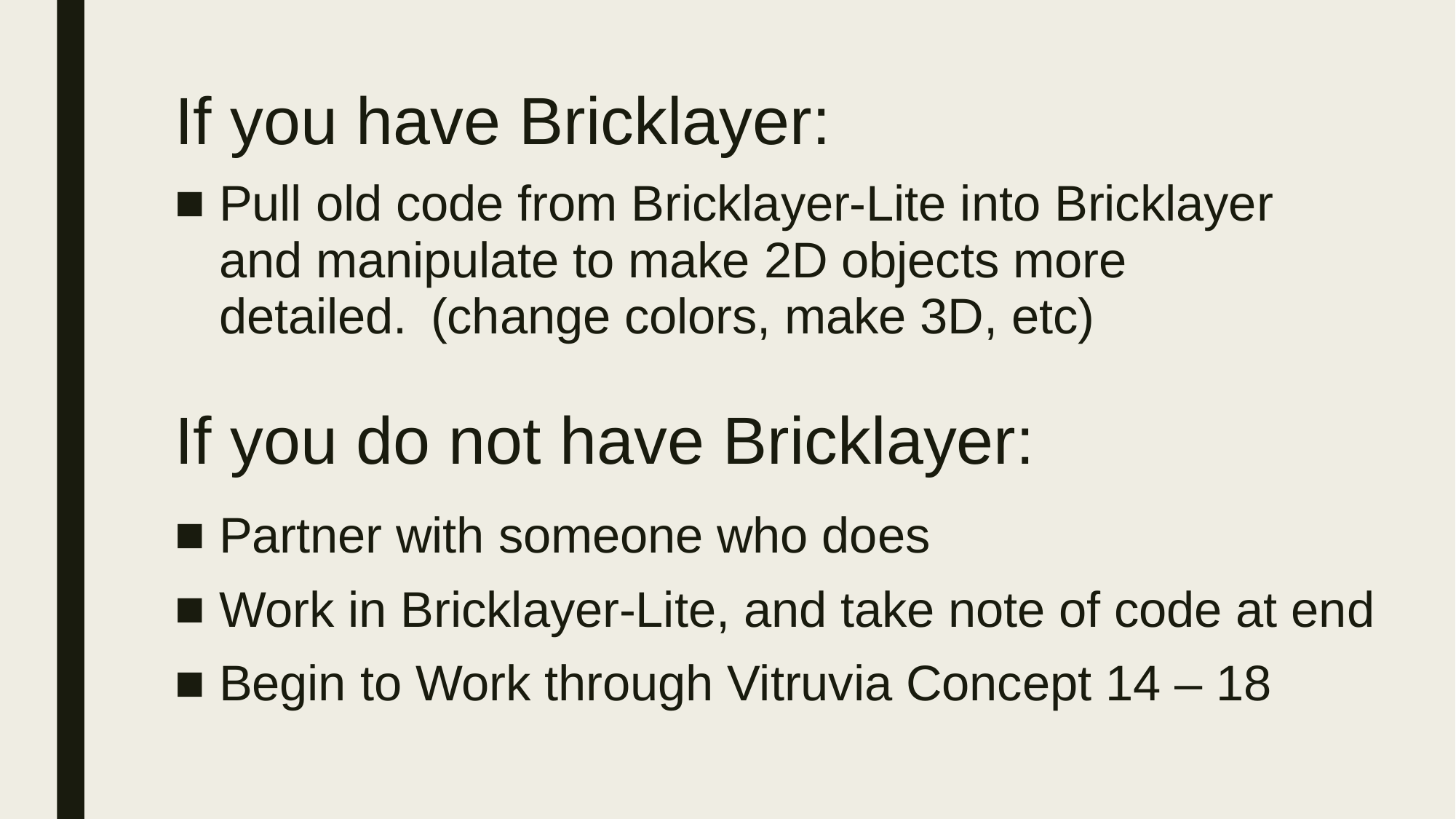

# If you have Bricklayer:
Pull old code from Bricklayer-Lite into Bricklayer and manipulate to make 2D objects more detailed. 	(change colors, make 3D, etc)
If you do not have Bricklayer:
Partner with someone who does
Work in Bricklayer-Lite, and take note of code at end
Begin to Work through Vitruvia Concept 14 – 18